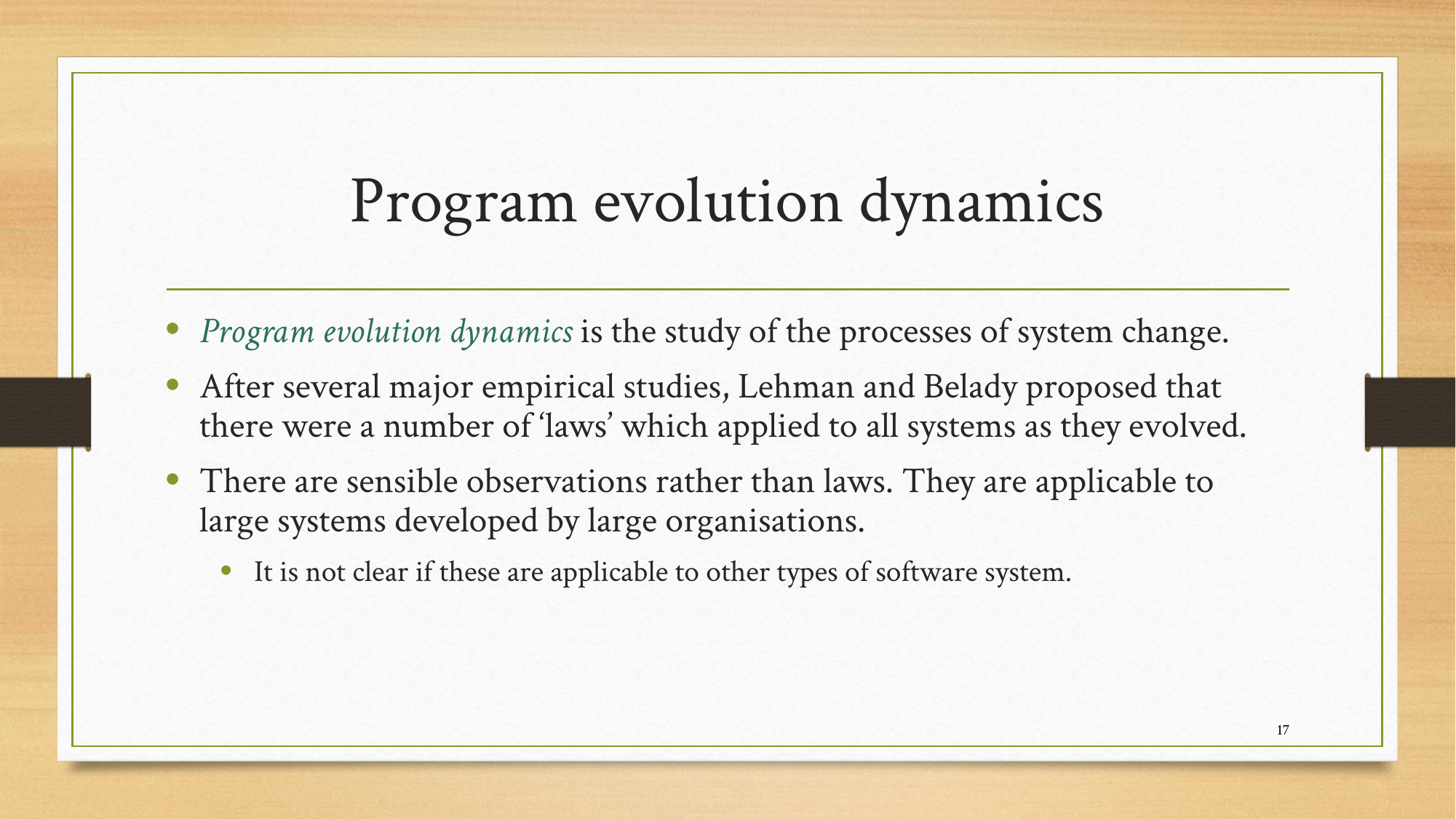

# Program evolution dynamics
Program evolution dynamics is the study of the processes of system change.
After several major empirical studies, Lehman and Belady proposed that there were a number of ‘laws’ which applied to all systems as they evolved.
There are sensible observations rather than laws. They are applicable to large systems developed by large organisations.
It is not clear if these are applicable to other types of software system.
17